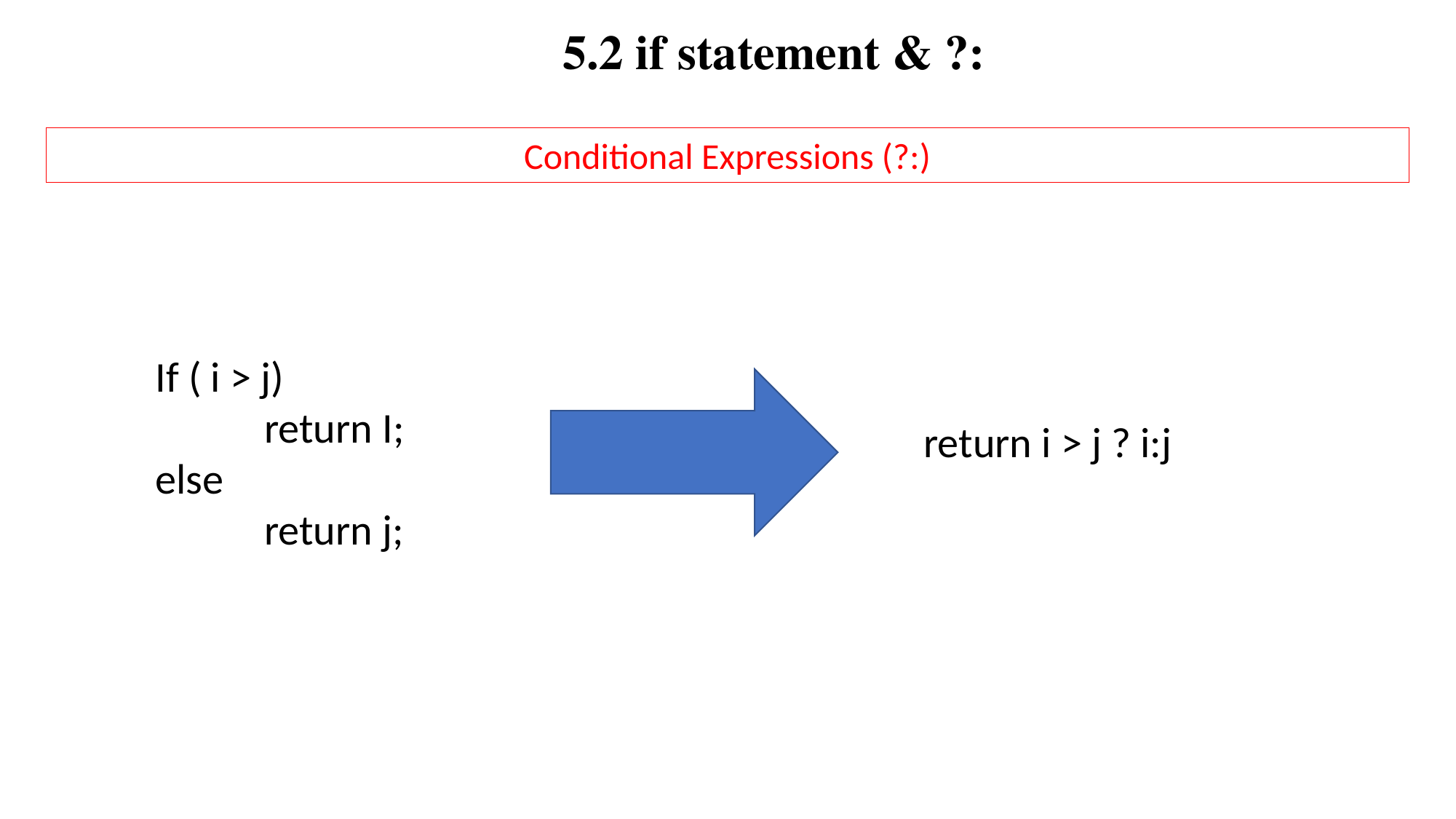

5.2 if statement & ?:
Conditional Expressions (?:)
If ( i > j)
	return I;
else
	return j;

return i > j ? i:j